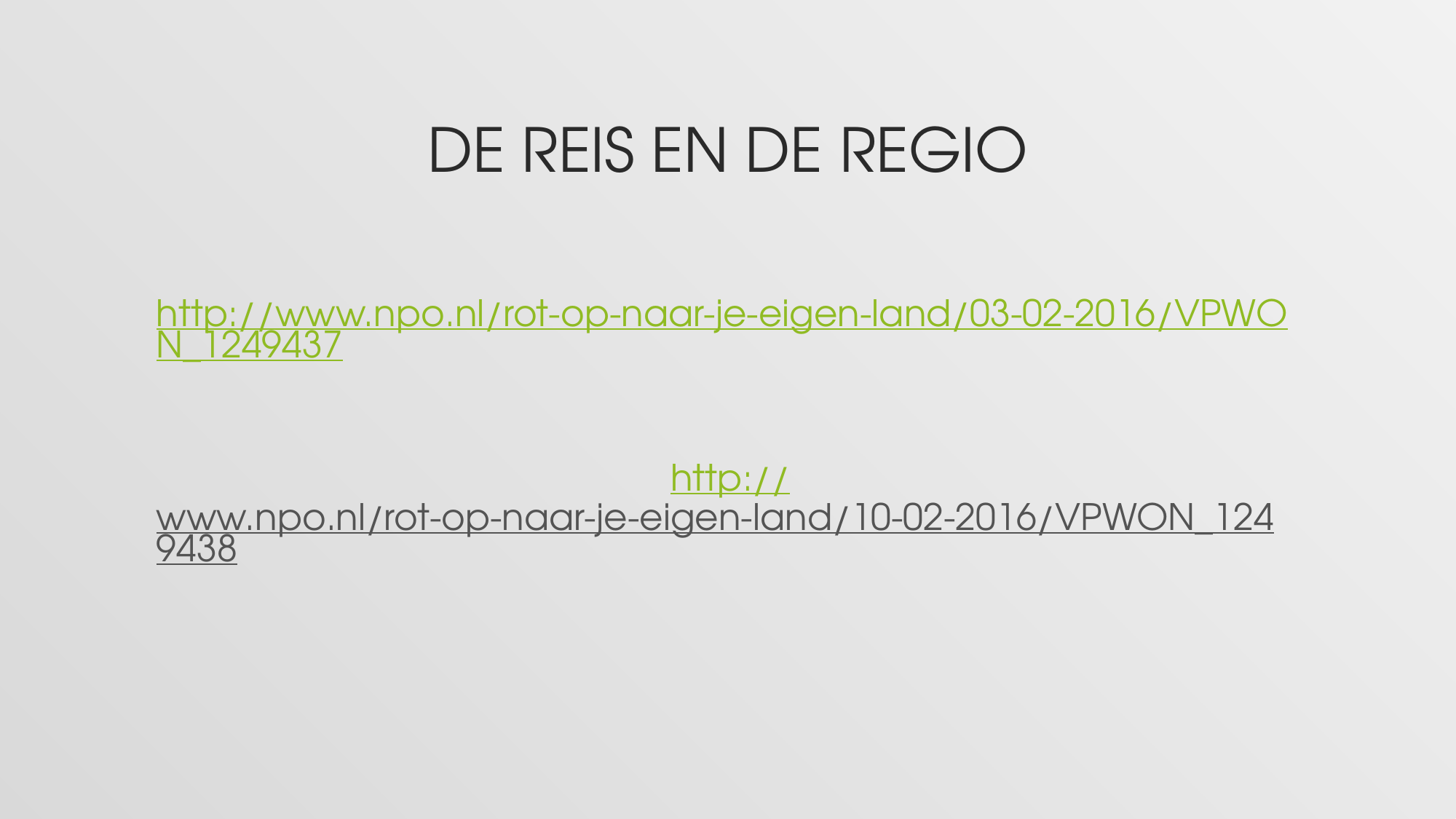

# De reis en de regio

http://www.npo.nl/rot-op-naar-je-eigen-land/03-02-2016/VPWON_1249437

http://www.npo.nl/rot-op-naar-je-eigen-land/10-02-2016/VPWON_1249438